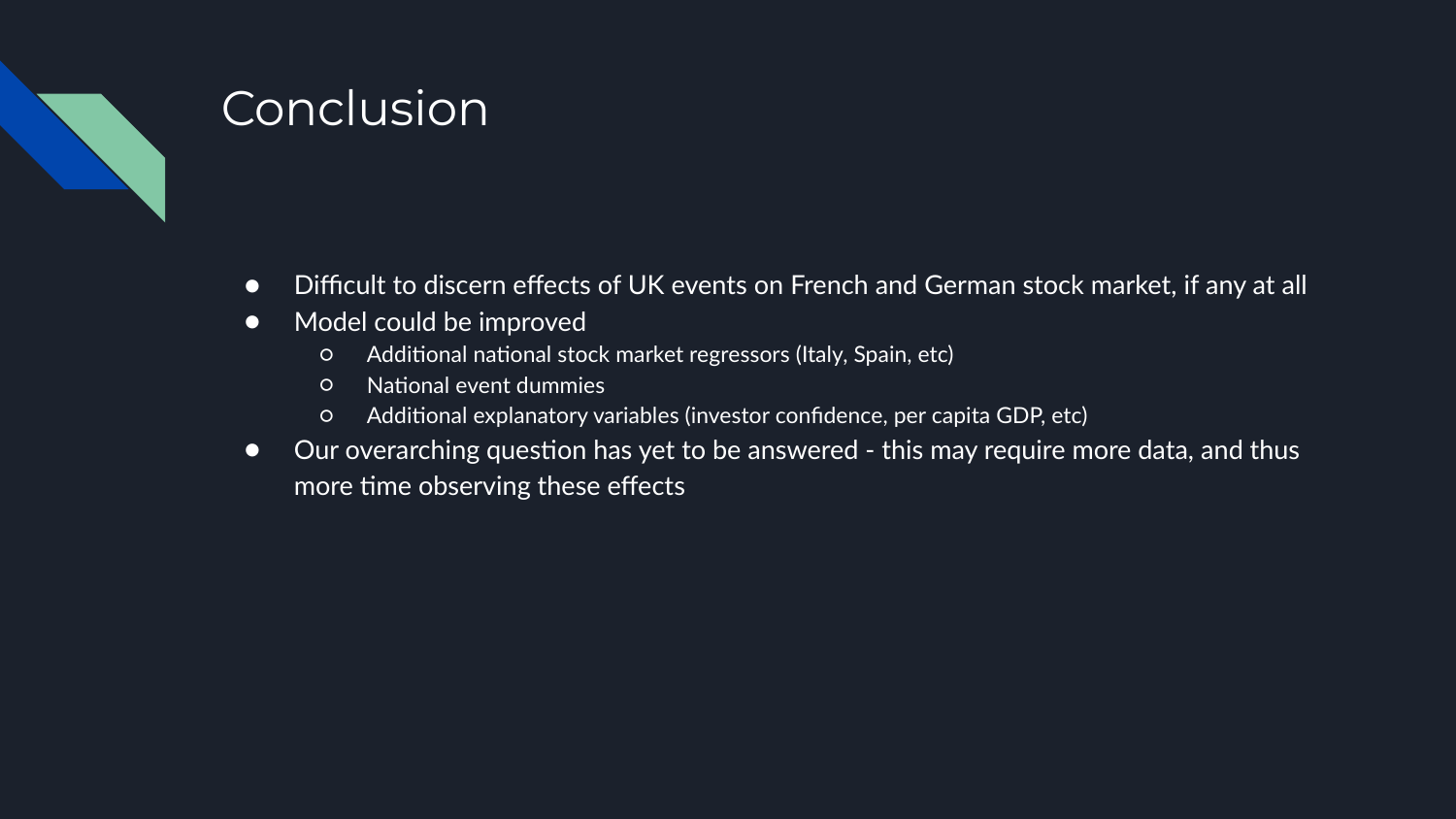

# Conclusion
Difficult to discern effects of UK events on French and German stock market, if any at all
Model could be improved
Additional national stock market regressors (Italy, Spain, etc)
National event dummies
Additional explanatory variables (investor confidence, per capita GDP, etc)
Our overarching question has yet to be answered - this may require more data, and thus more time observing these effects